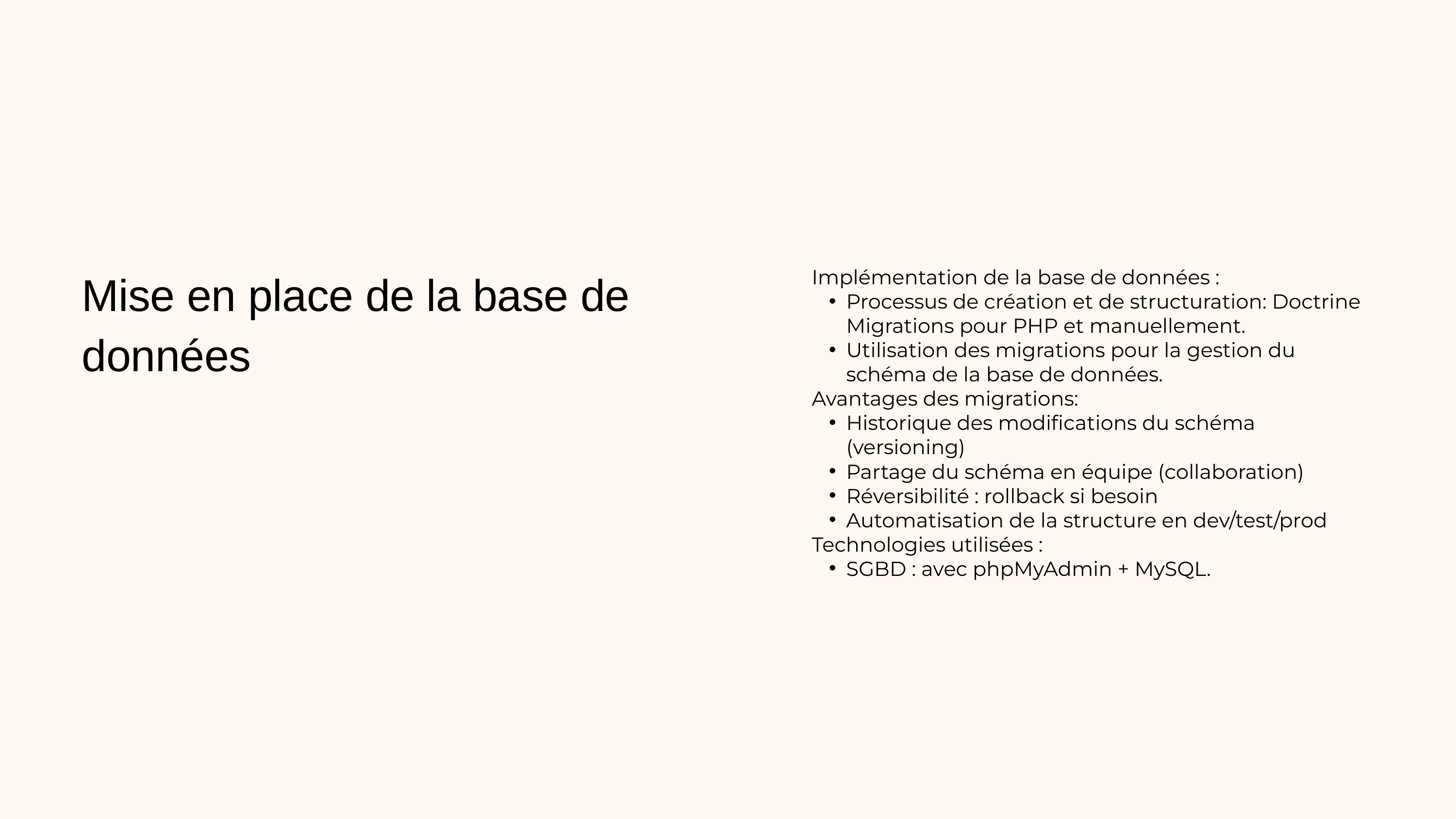

Mise en place de la base de données

Implémentation de la base de données :
Processus de création et de structuration: Doctrine Migrations pour PHP et manuellement.
Utilisation des migrations pour la gestion du schéma de la base de données.
Avantages des migrations:
Historique des modifications du schéma (versioning)
Partage du schéma en équipe (collaboration)
Réversibilité : rollback si besoin
Automatisation de la structure en dev/test/prod
Technologies utilisées :
SGBD : avec phpMyAdmin + MySQL.